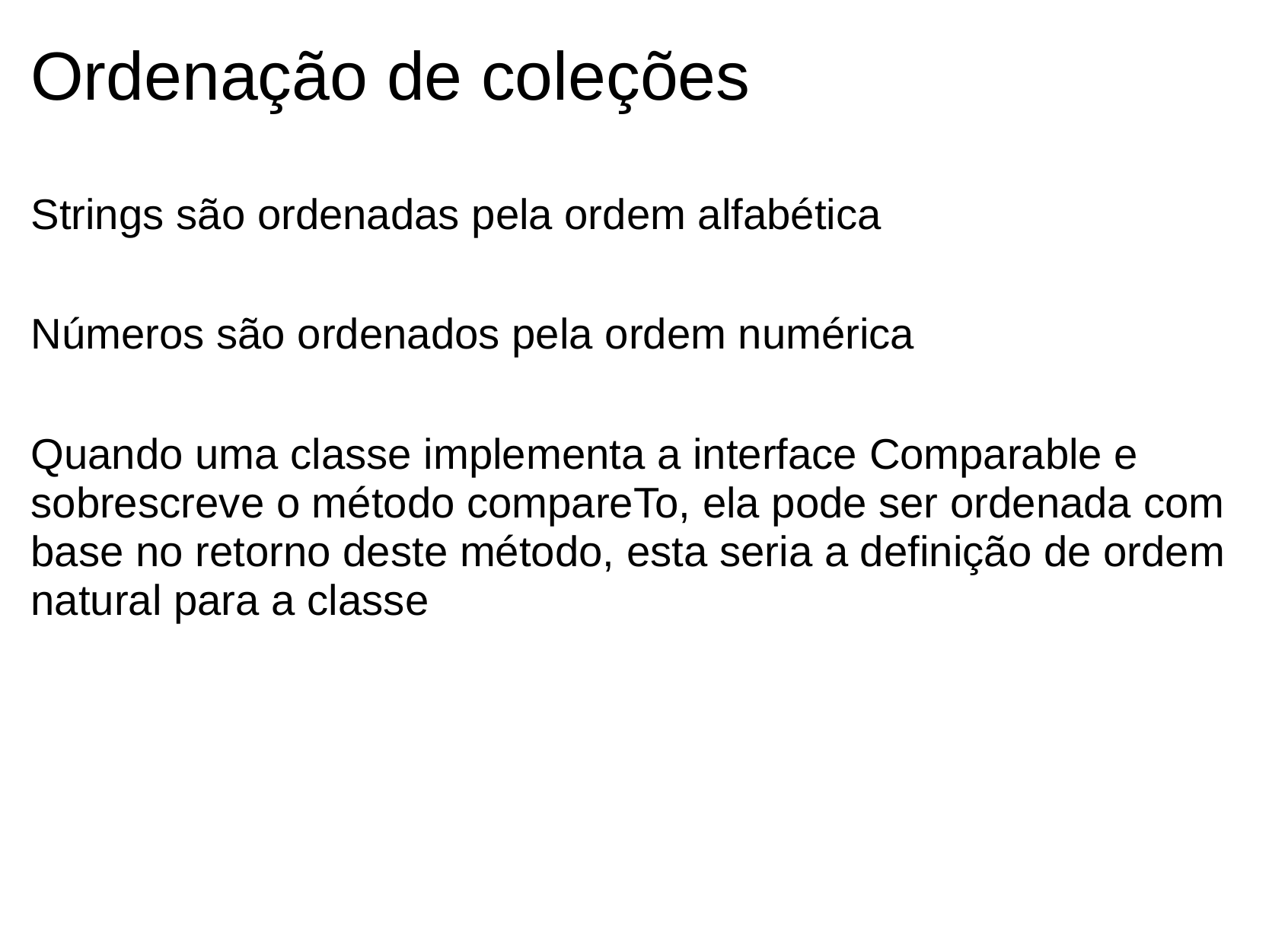

# Ordenação de coleções
Strings são ordenadas pela ordem alfabética

Números são ordenados pela ordem numérica

Quando uma classe implementa a interface Comparable e sobrescreve o método compareTo, ela pode ser ordenada com base no retorno deste método, esta seria a definição de ordem natural para a classe